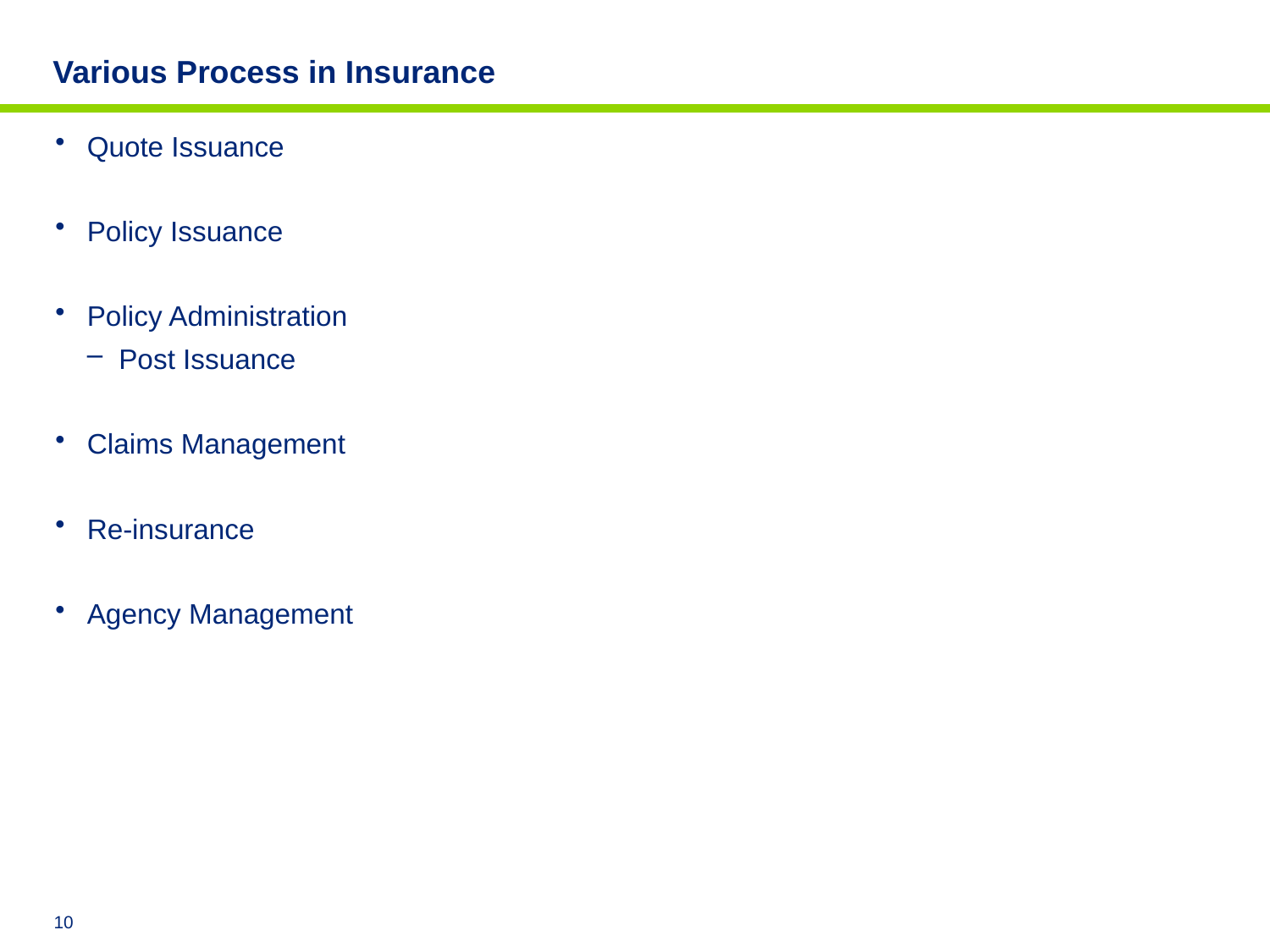

# Various Process in Insurance
Quote Issuance

Policy Issuance

Policy Administration
Post Issuance

Claims Management

Re-insurance

Agency Management

10